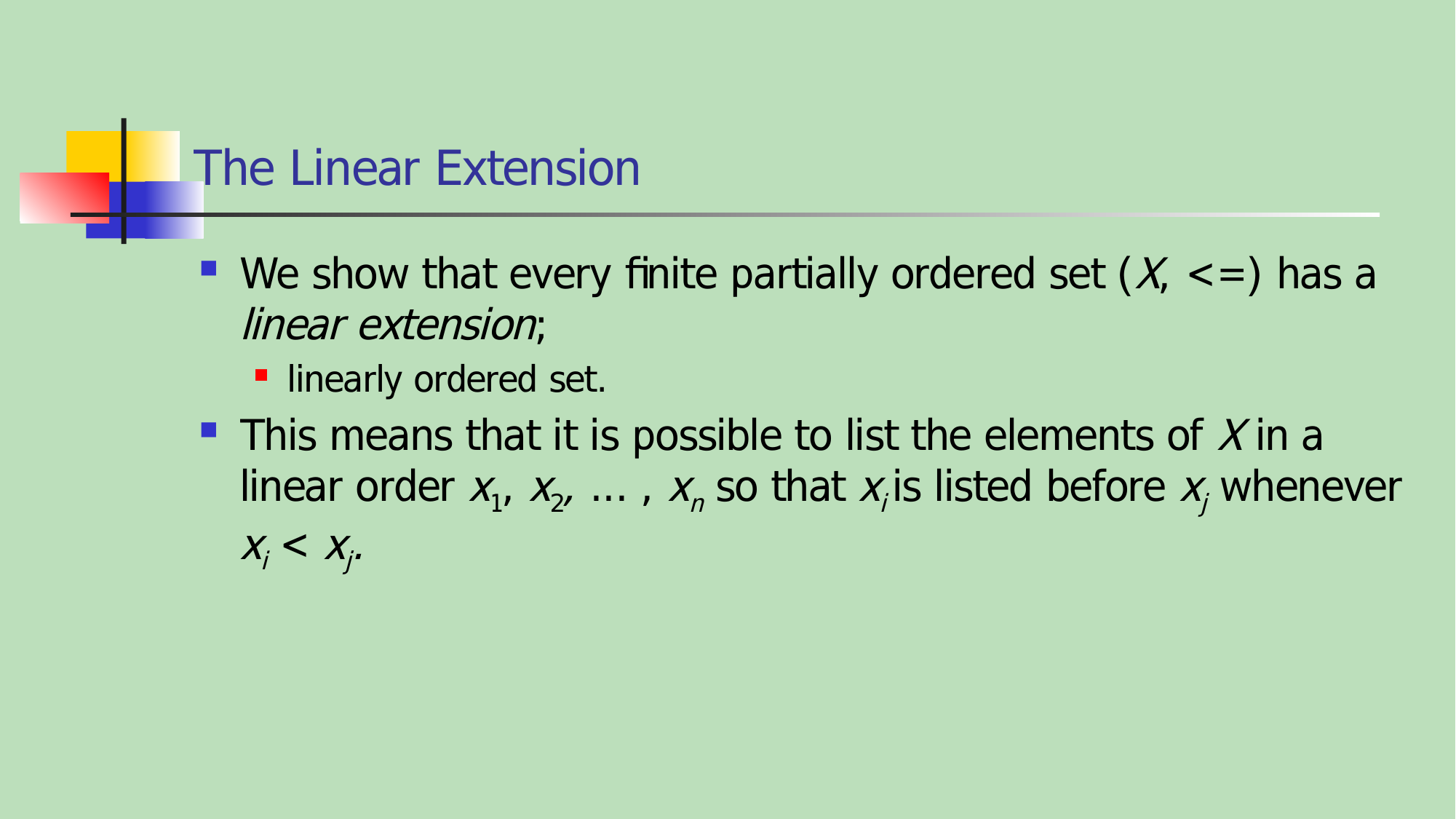

# The Linear Extension
We show that every finite partially ordered set (X, <=) has a linear extension;
linearly ordered set.
This means that it is possible to list the elements of X in a linear order x1, x2, ... , xn so that xi is listed before xj whenever xi < xj.